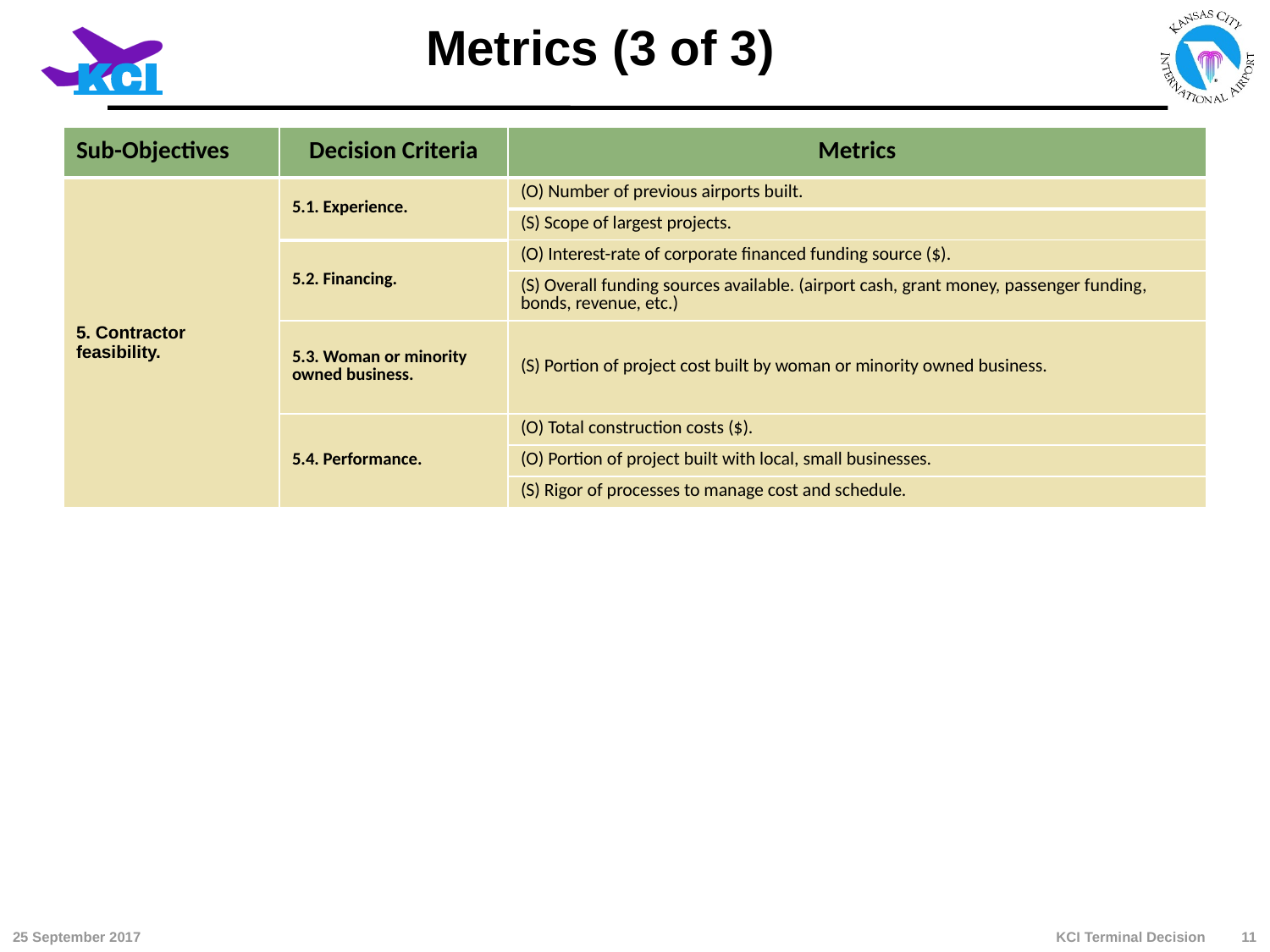

# Metrics (3 of 3)
| Sub-Objectives | Decision Criteria | Metrics |
| --- | --- | --- |
| 5. Contractor feasibility. | 5.1. Experience. | (O) Number of previous airports built. |
|  |  | (S) Scope of largest projects. |
|  | 5.2. Financing. | (O) Interest-rate of corporate financed funding source ($). |
|  |  | (S) Overall funding sources available. (airport cash, grant money, passenger funding, bonds, revenue, etc.) |
|  | 5.3. Woman or minority owned business. | (S) Portion of project cost built by woman or minority owned business. |
|  | 5.4. Performance. | (O) Total construction costs ($). |
|  |  | (O) Portion of project built with local, small businesses. |
|  |  | (S) Rigor of processes to manage cost and schedule. |
KCI Terminal Decision
25 September 2017
11